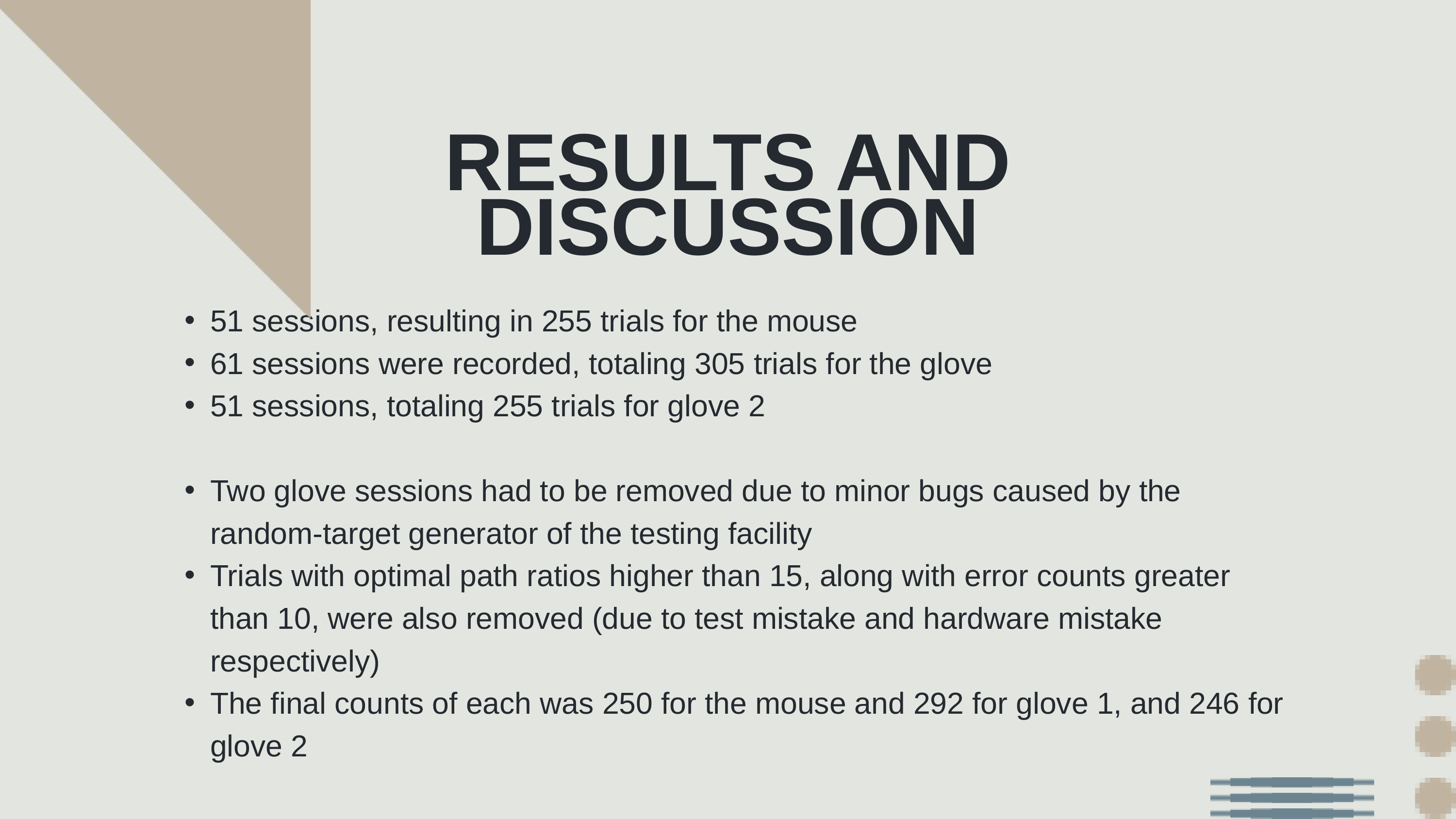

RESULTS AND DISCUSSION
51 sessions, resulting in 255 trials for the mouse
61 sessions were recorded, totaling 305 trials for the glove
51 sessions, totaling 255 trials for glove 2

Two glove sessions had to be removed due to minor bugs caused by the random-target generator of the testing facility
Trials with optimal path ratios higher than 15, along with error counts greater than 10, were also removed (due to test mistake and hardware mistake respectively)
The final counts of each was 250 for the mouse and 292 for glove 1, and 246 for glove 2